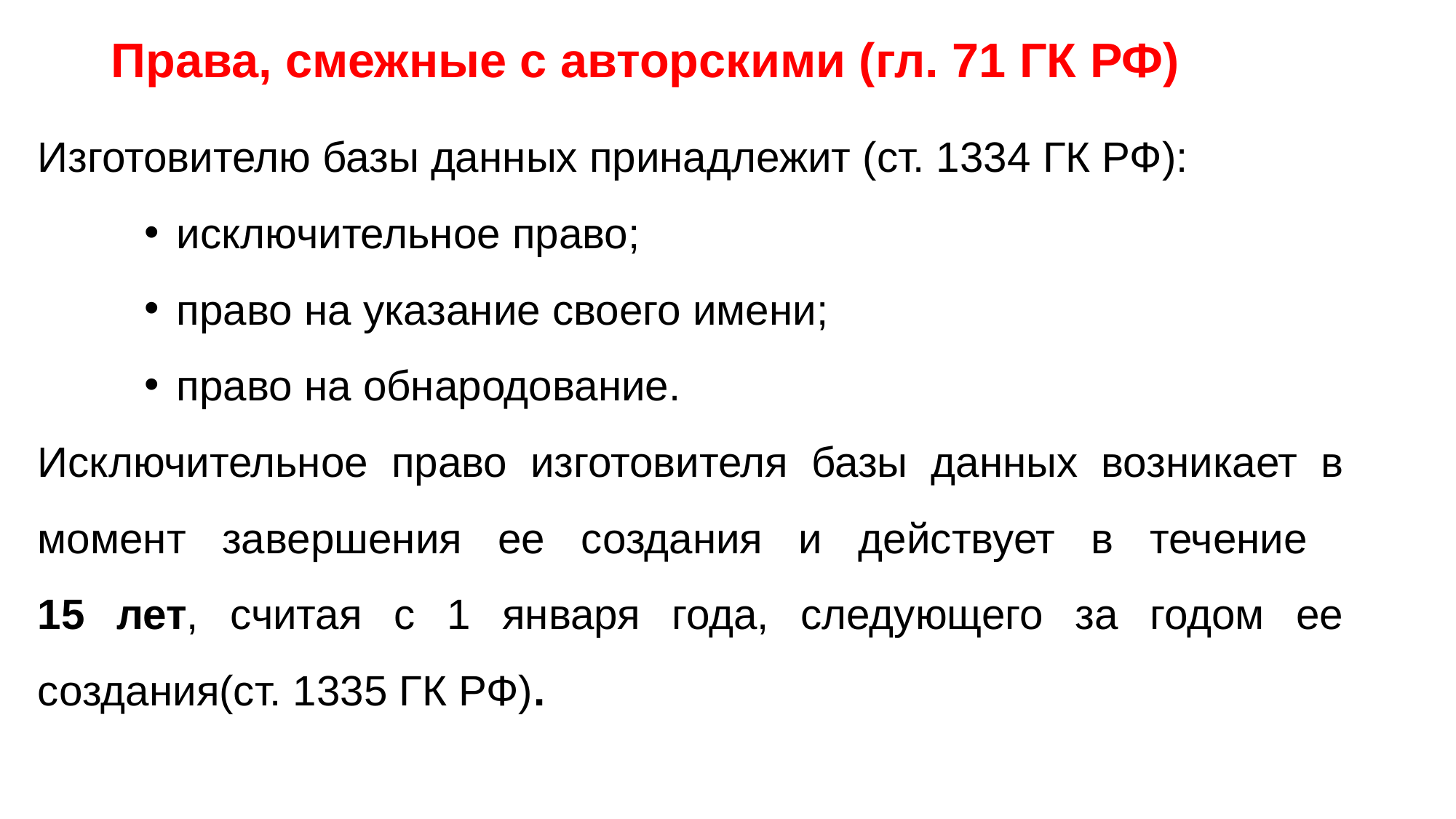

# Права, смежные с авторскими (гл. 71 ГК РФ)
Изготовителю базы данных принадлежит (ст. 1334 ГК РФ):
исключительное право;
право на указание своего имени;
право на обнародование.
Исключительное право изготовителя базы данных возникает в момент завершения ее создания и действует в течение
15 лет, считая с 1 января года, следующего за годом ее создания(ст. 1335 ГК РФ).